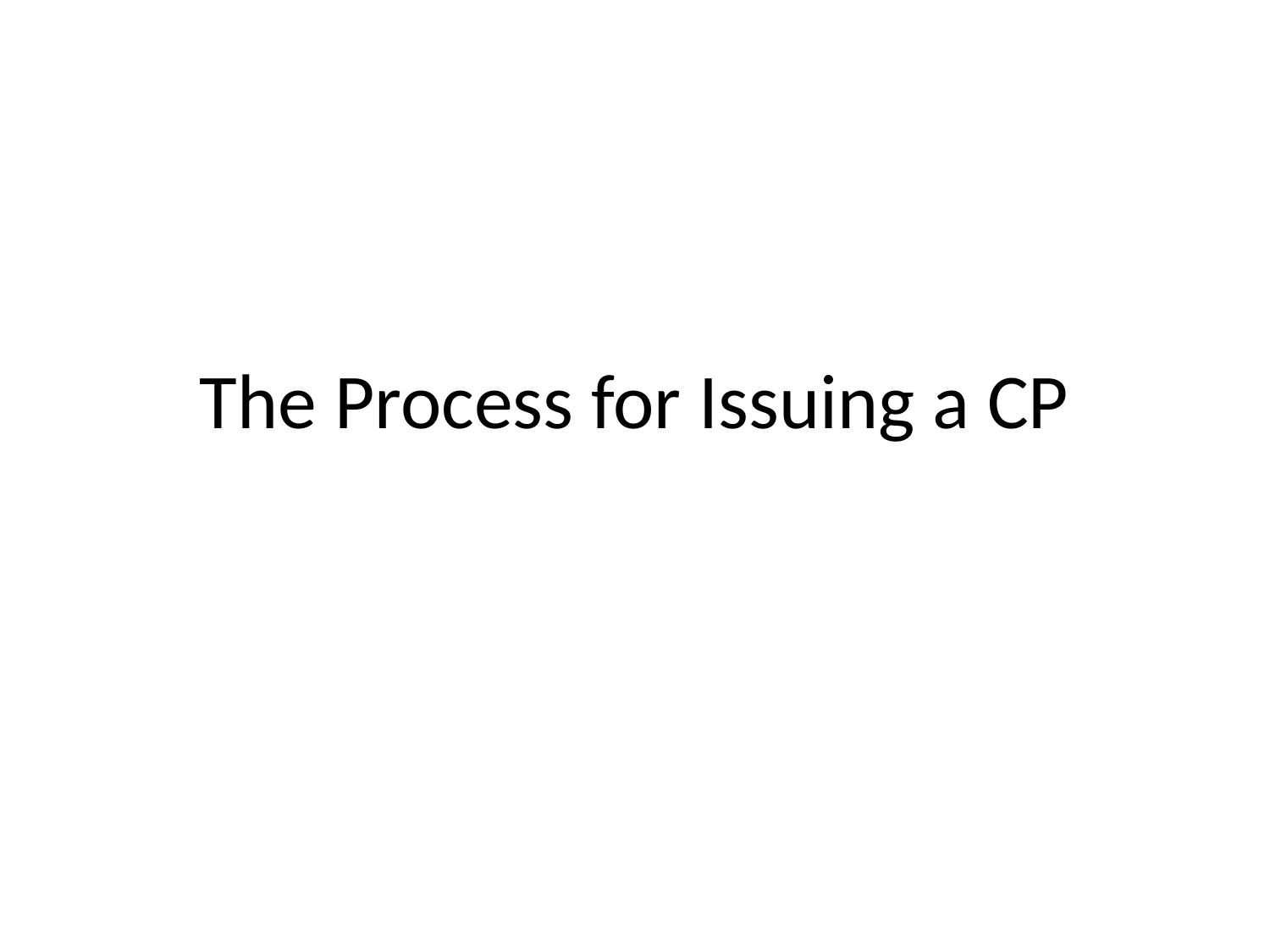

# The Process for Issuing a CP